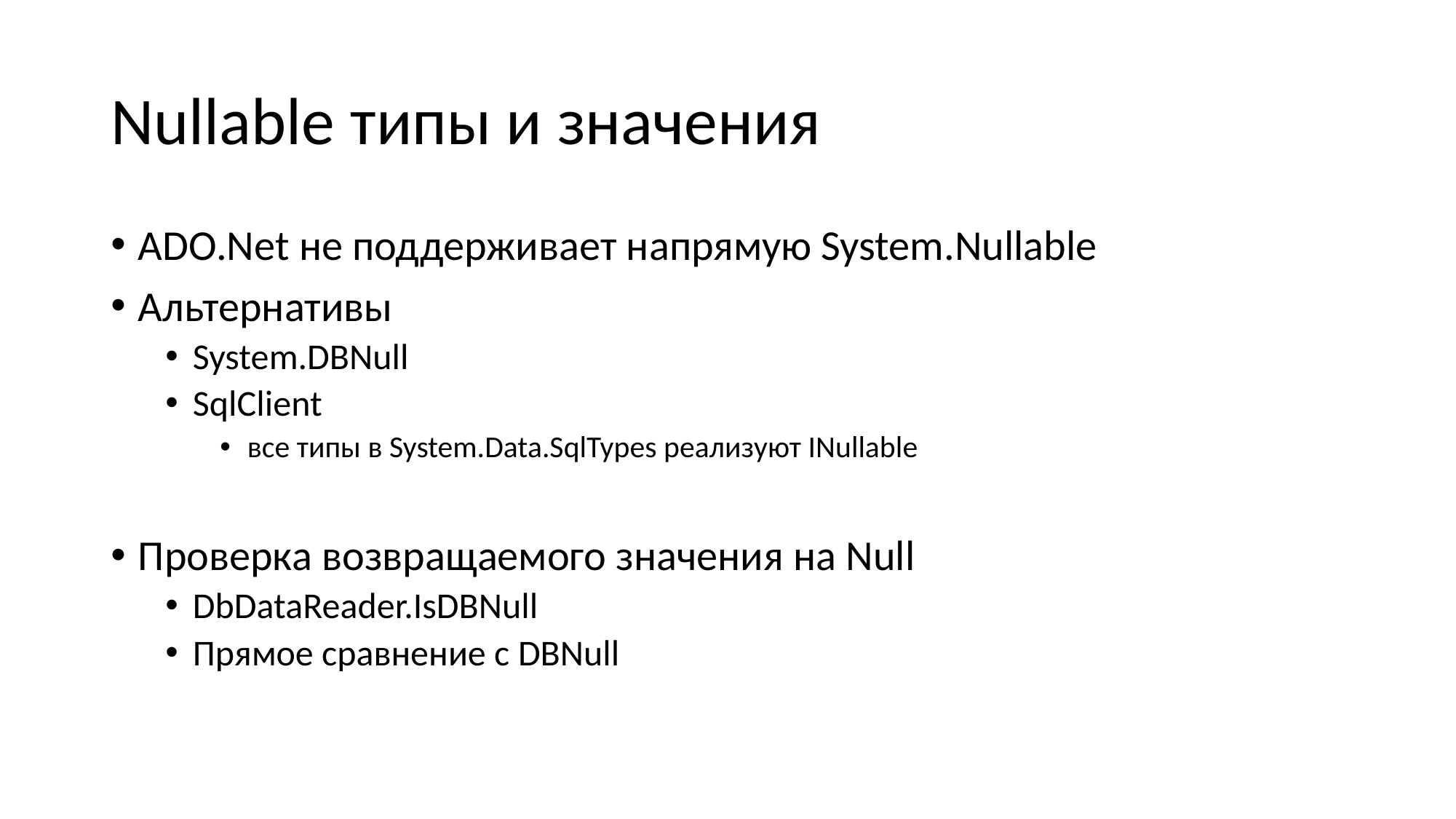

# Nullable типы и значения
ADO.Net не поддерживает напрямую System.Nullable
Альтернативы
System.DBNull
SqlClient
все типы в System.Data.SqlTypes реализуют INullable

Проверка возвращаемого значения на Null
DbDataReader.IsDBNull
Прямое сравнение с DBNull